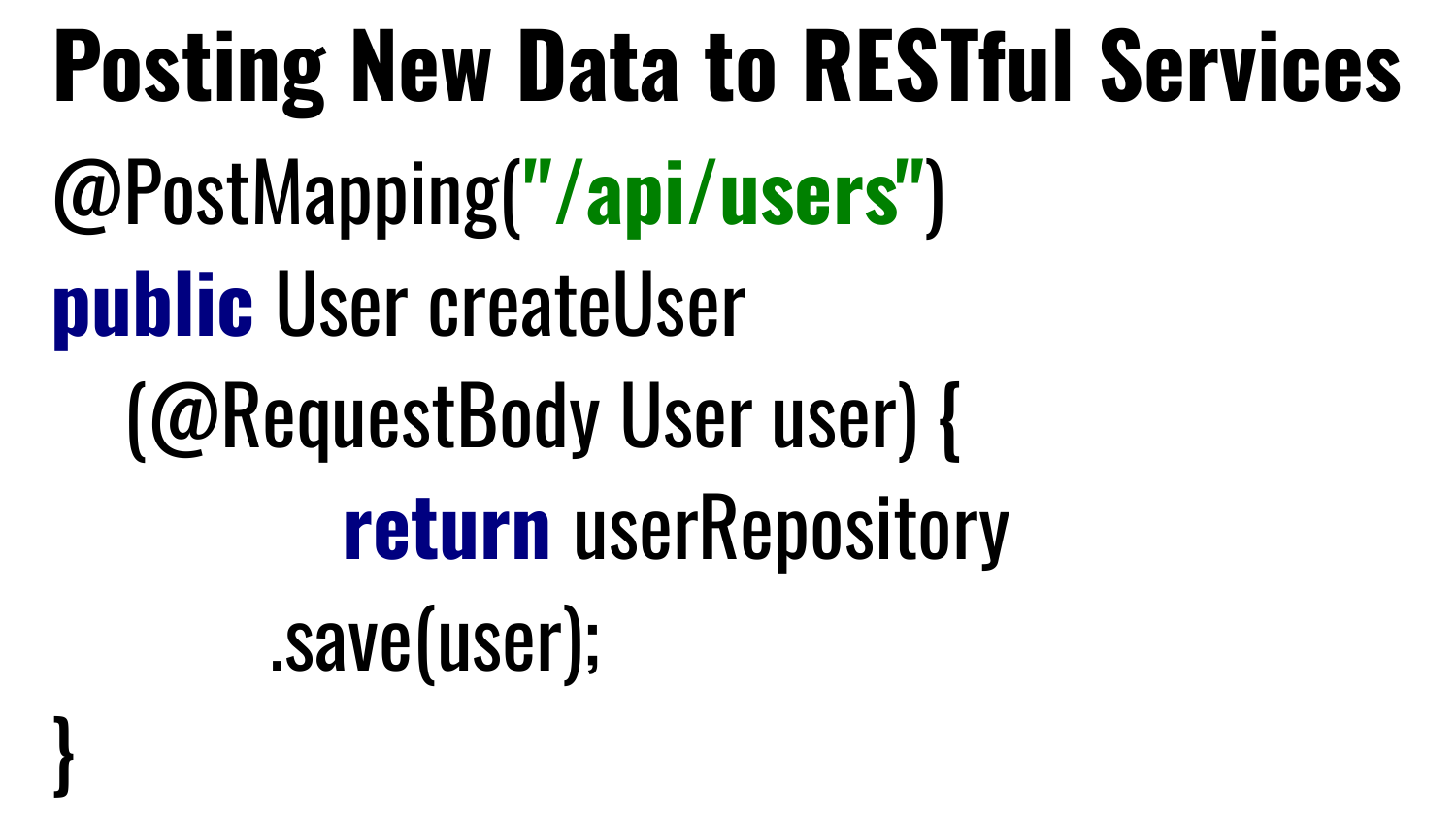

# Posting New Data to RESTful Services
@PostMapping("/api/users")
public User createUser
(@RequestBody User user) {
  		return userRepository
.save(user);
}